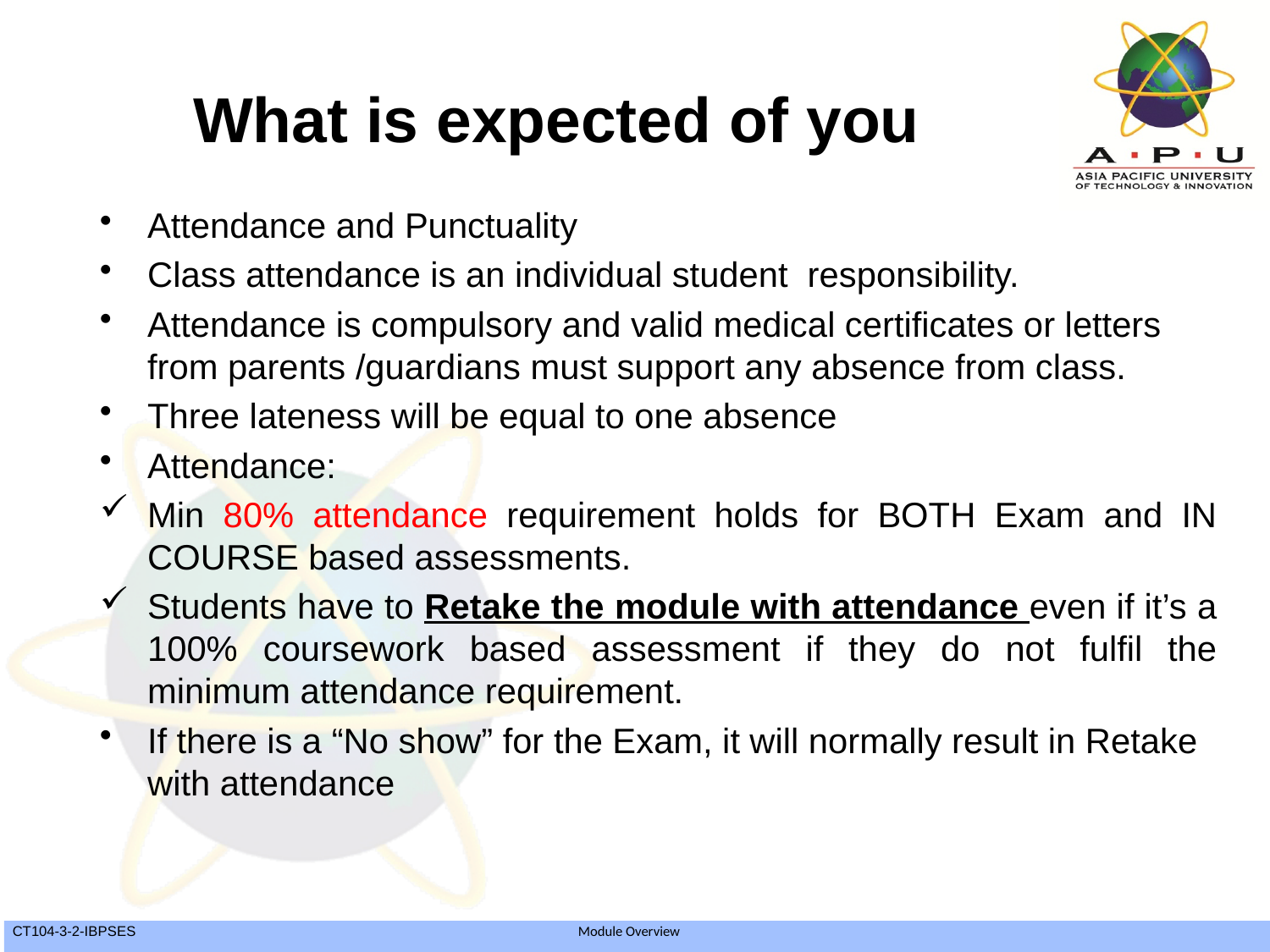

# What is expected of you
Attendance and Punctuality
Class attendance is an individual student  responsibility.
Attendance is compulsory and valid medical certificates or letters from parents /guardians must support any absence from class.
Three lateness will be equal to one absence
Attendance:
Min 80% attendance requirement holds for BOTH Exam and IN COURSE based assessments.
Students have to Retake the module with attendance even if it’s a 100% coursework based assessment if they do not fulfil the minimum attendance requirement.
If there is a “No show” for the Exam, it will normally result in Retake with attendance